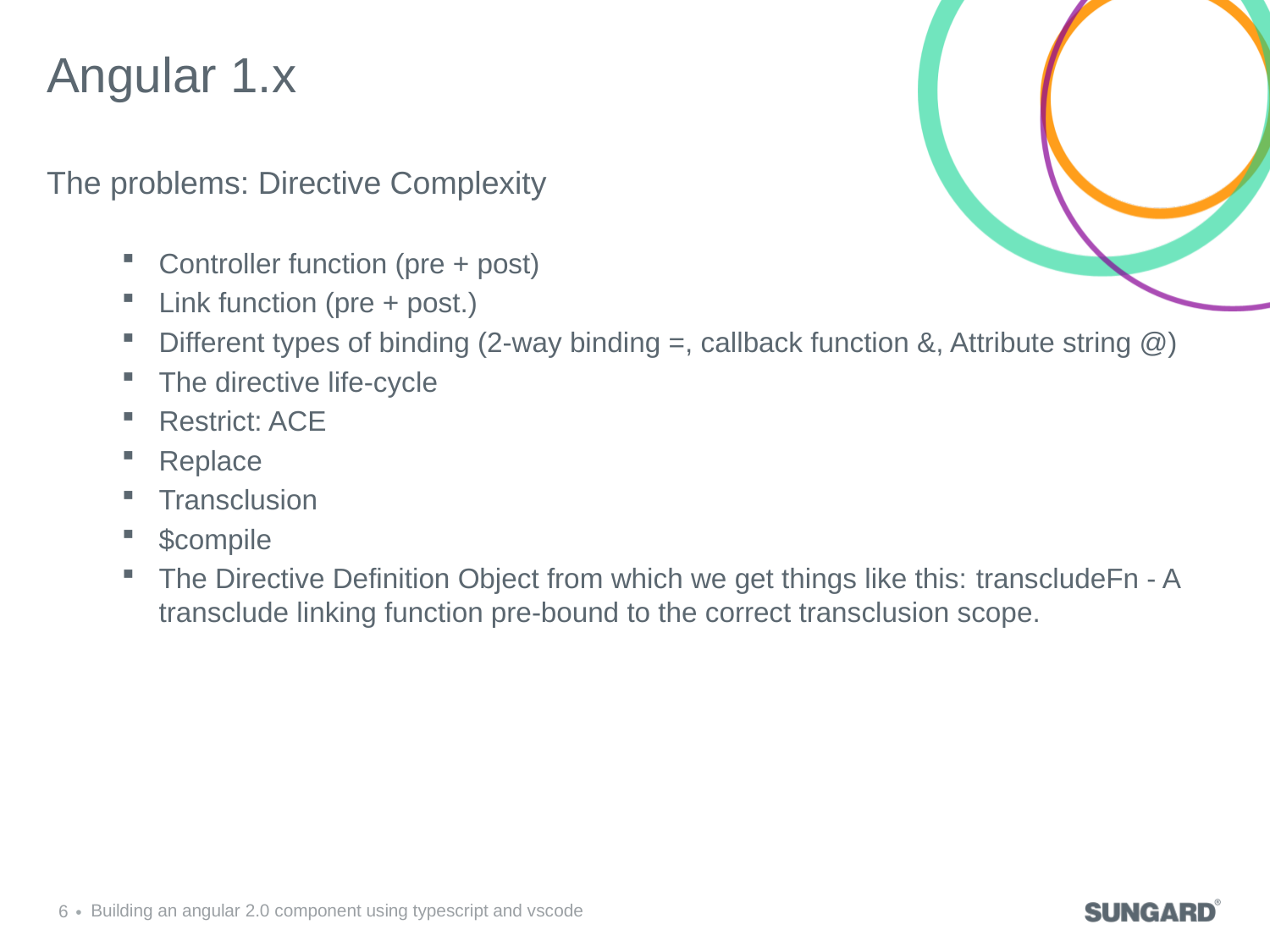

# Angular 1.x
The problems: Directive Complexity

Controller function (pre + post)
Link function (pre + post.)
Different types of binding (2-way binding =, callback function &, Attribute string @)
The directive life-cycle
Restrict: ACE
Replace
Transclusion
$compile
The Directive Definition Object from which we get things like this: transcludeFn - A transclude linking function pre-bound to the correct transclusion scope.

6
Building an angular 2.0 component using typescript and vscode